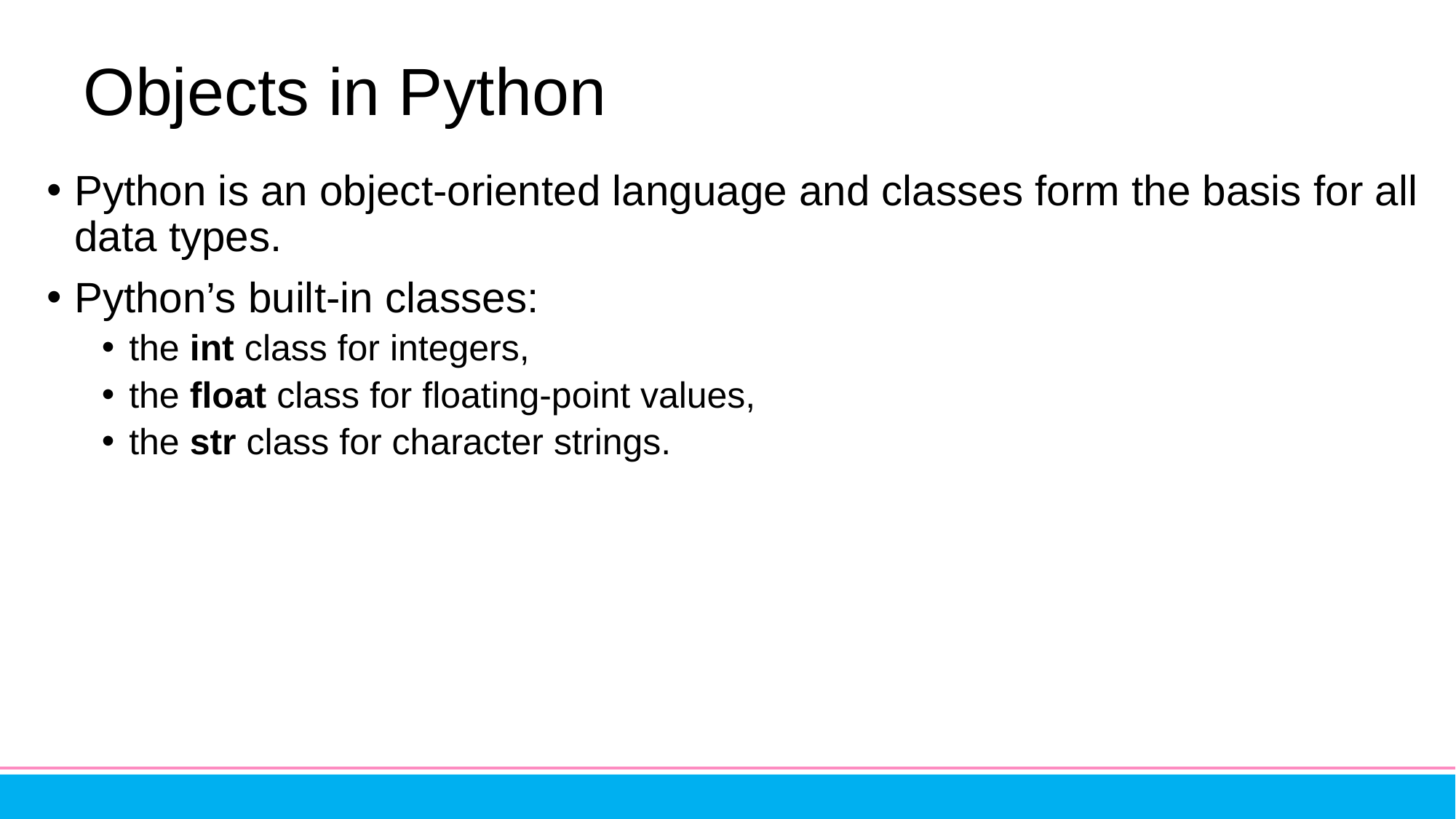

# Objects in Python
Python is an object-oriented language and classes form the basis for all data types.
Python’s built-in classes:
the int class for integers,
the float class for floating-point values,
the str class for character strings.